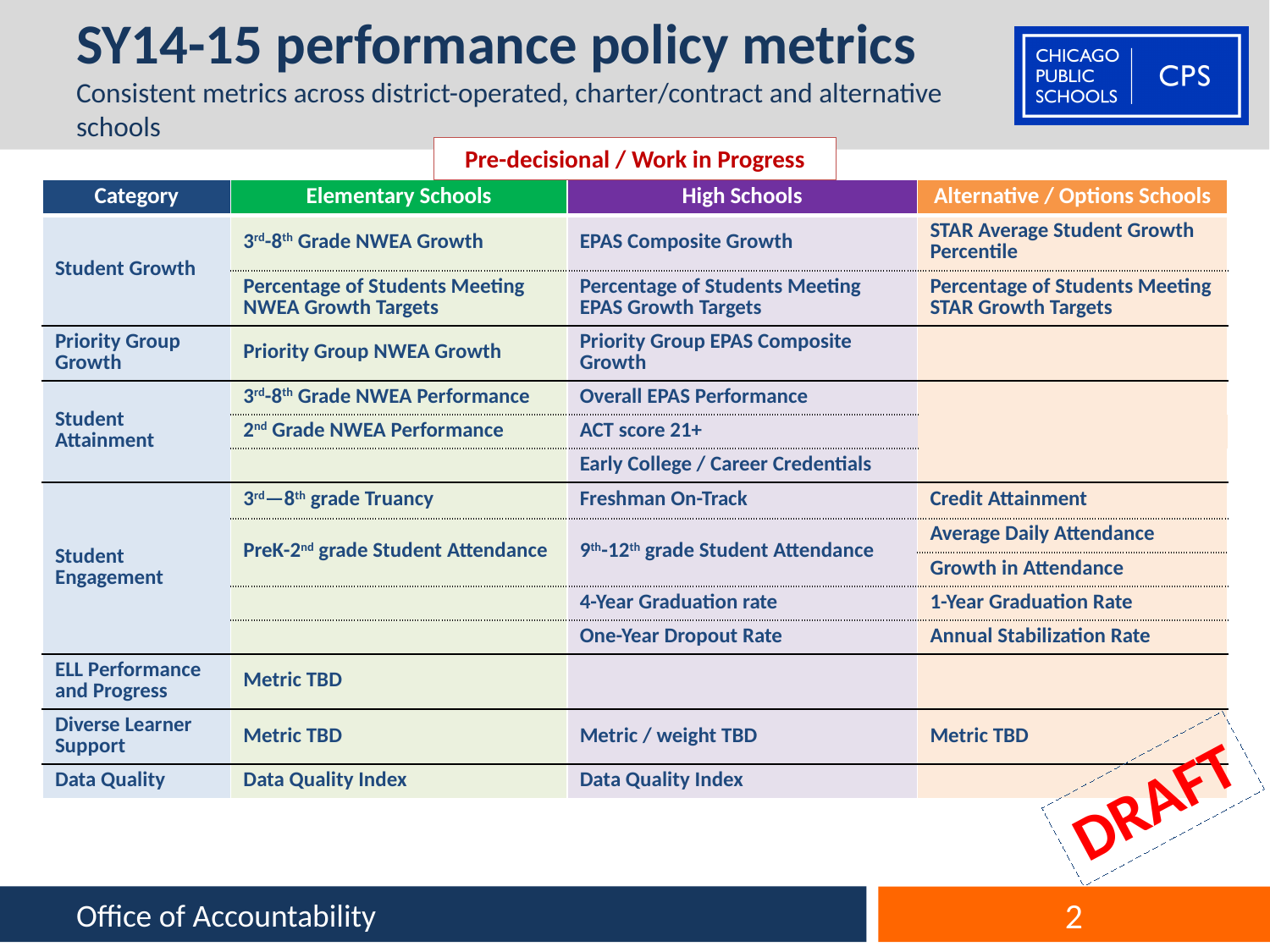

# SY14-15 performance policy metrics Consistent metrics across district-operated, charter/contract and alternative schools
Pre-decisional / Work in Progress
| Category | Elementary Schools | High Schools | Alternative / Options Schools |
| --- | --- | --- | --- |
| Student Growth | 3rd-8th Grade NWEA Growth | EPAS Composite Growth | STAR Average Student Growth Percentile |
|  | Percentage of Students Meeting NWEA Growth Targets | Percentage of Students Meeting EPAS Growth Targets | Percentage of Students Meeting STAR Growth Targets |
| Priority Group Growth | Priority Group NWEA Growth | Priority Group EPAS Composite Growth |  |
| Student Attainment | 3rd-8th Grade NWEA Performance | Overall EPAS Performance |  |
|  | 2nd Grade NWEA Performance | ACT score 21+ |  |
|  |  | Early College / Career Credentials |  |
| Student Engagement | 3rd—8th grade Truancy | Freshman On-Track | Credit Attainment |
|  | PreK-2nd grade Student Attendance | 9th-12th grade Student Attendance | Average Daily Attendance |
|  |  |  | Growth in Attendance |
|  |  | 4-Year Graduation rate | 1-Year Graduation Rate |
|  |  | One-Year Dropout Rate | Annual Stabilization Rate |
| ELL Performance and Progress | Metric TBD |  |  |
| Diverse Learner Support | Metric TBD | Metric / weight TBD | Metric TBD |
| Data Quality | Data Quality Index | Data Quality Index |  |
DRAFT
Office of Accountability
2